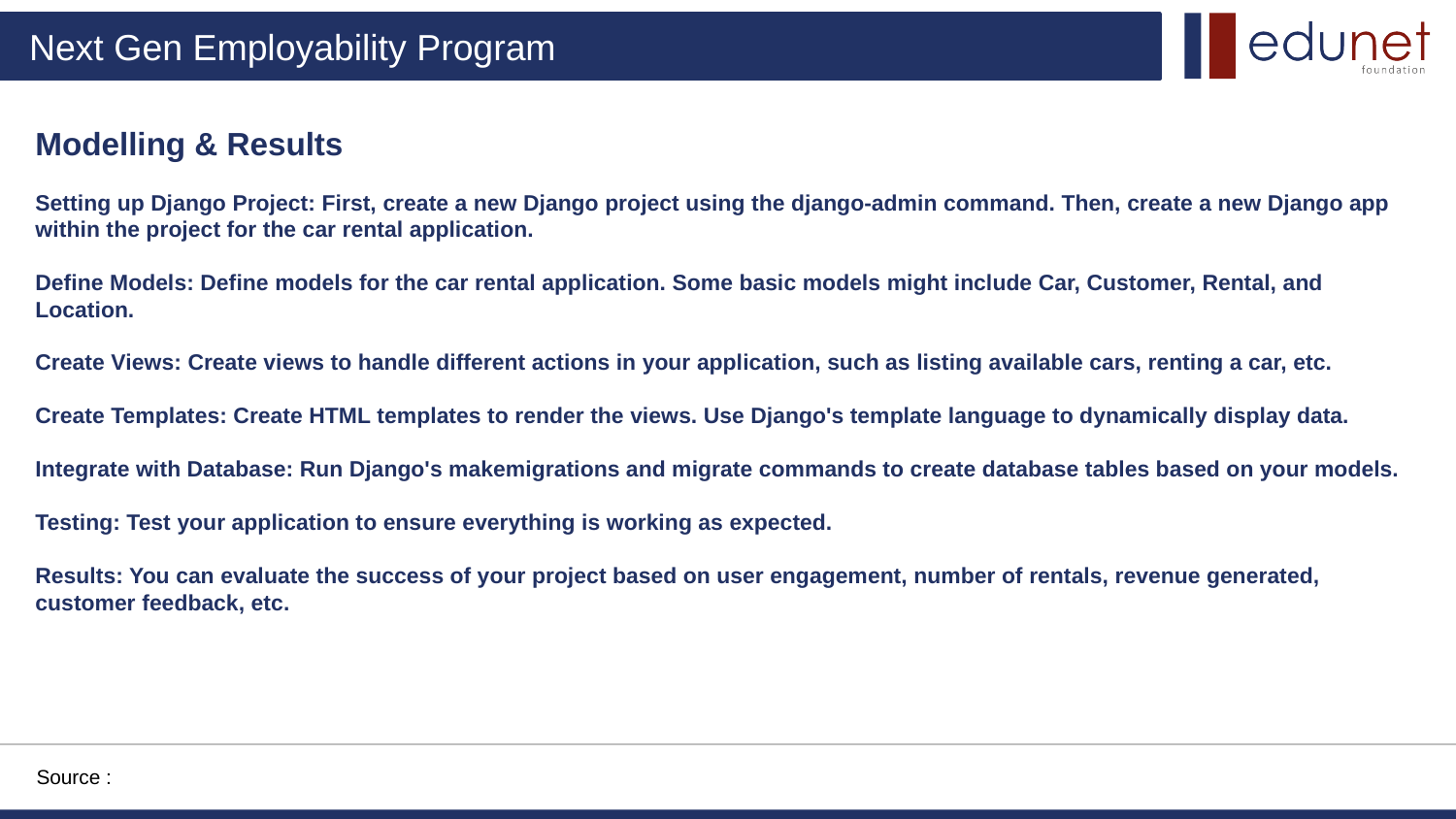

Modelling & Results
Setting up Django Project: First, create a new Django project using the django-admin command. Then, create a new Django app within the project for the car rental application.
Define Models: Define models for the car rental application. Some basic models might include Car, Customer, Rental, and Location.
Create Views: Create views to handle different actions in your application, such as listing available cars, renting a car, etc.
Create Templates: Create HTML templates to render the views. Use Django's template language to dynamically display data.
Integrate with Database: Run Django's makemigrations and migrate commands to create database tables based on your models.
Testing: Test your application to ensure everything is working as expected.
Results: You can evaluate the success of your project based on user engagement, number of rentals, revenue generated, customer feedback, etc.
Source :